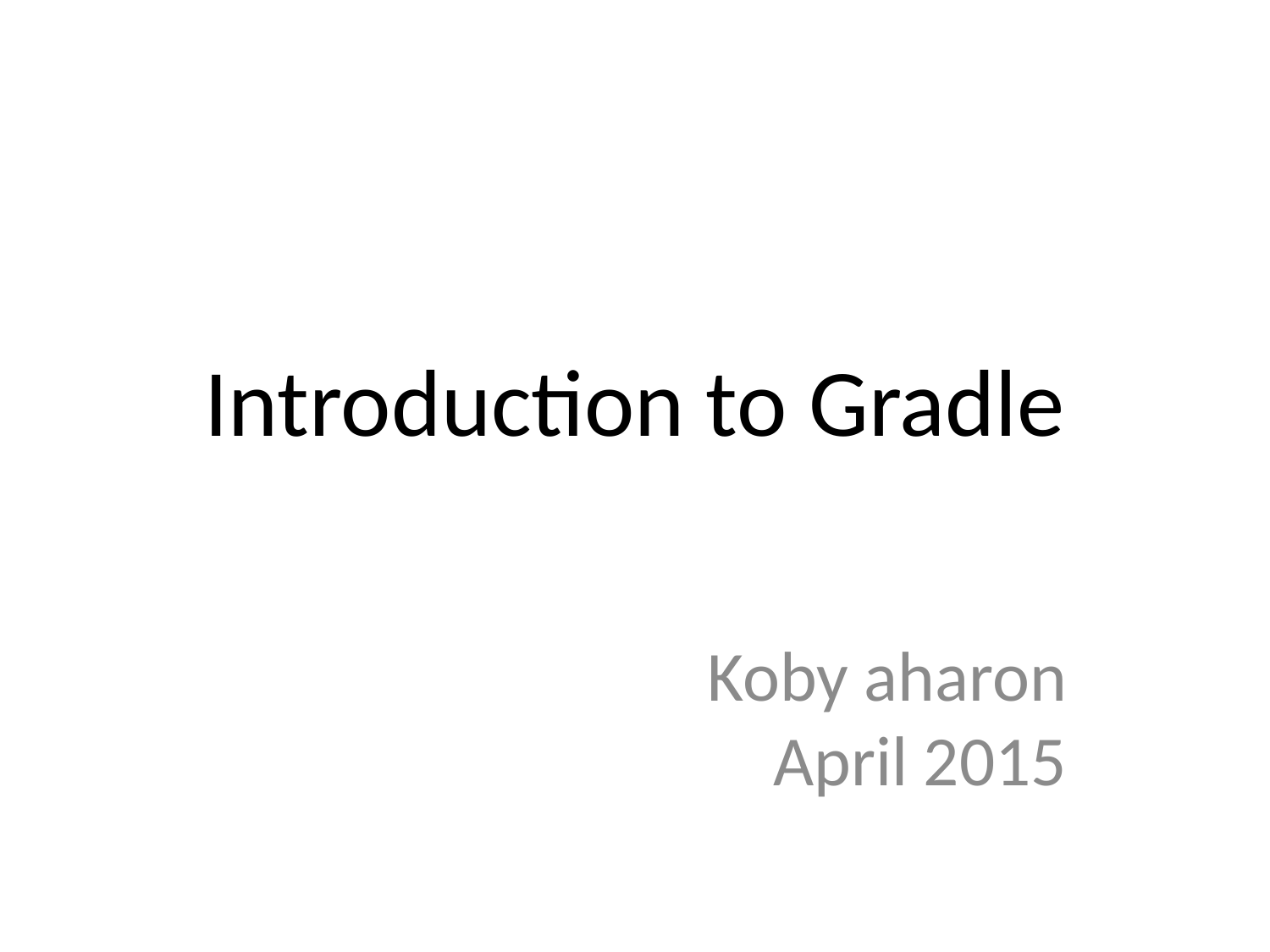

Introduction to Gradle

Koby aharon
April 2015